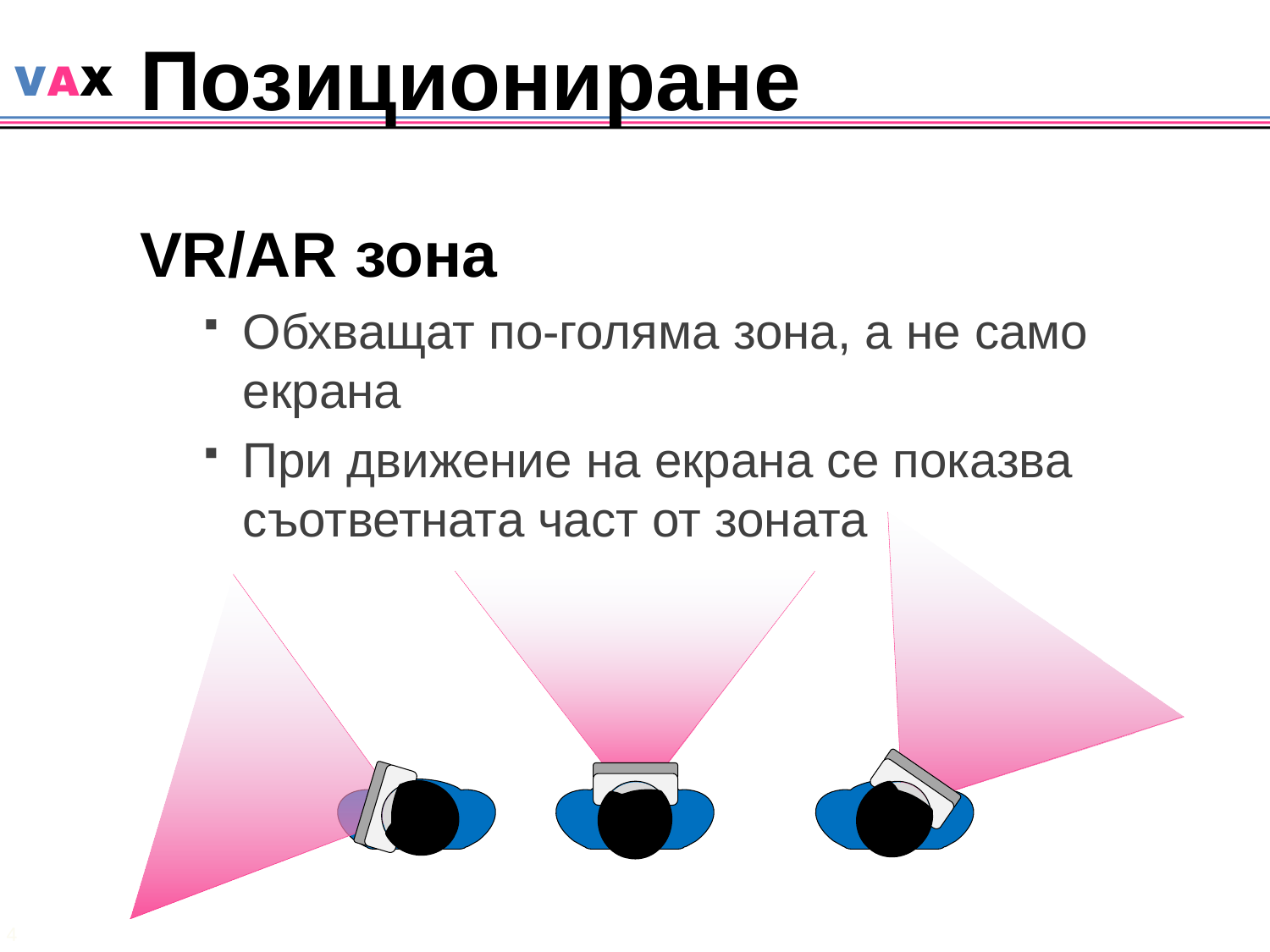

# Позициониране
VR/AR зона
Обхващат по-голяма зона, а не само екрана
При движение на екрана се показва съответната част от зоната